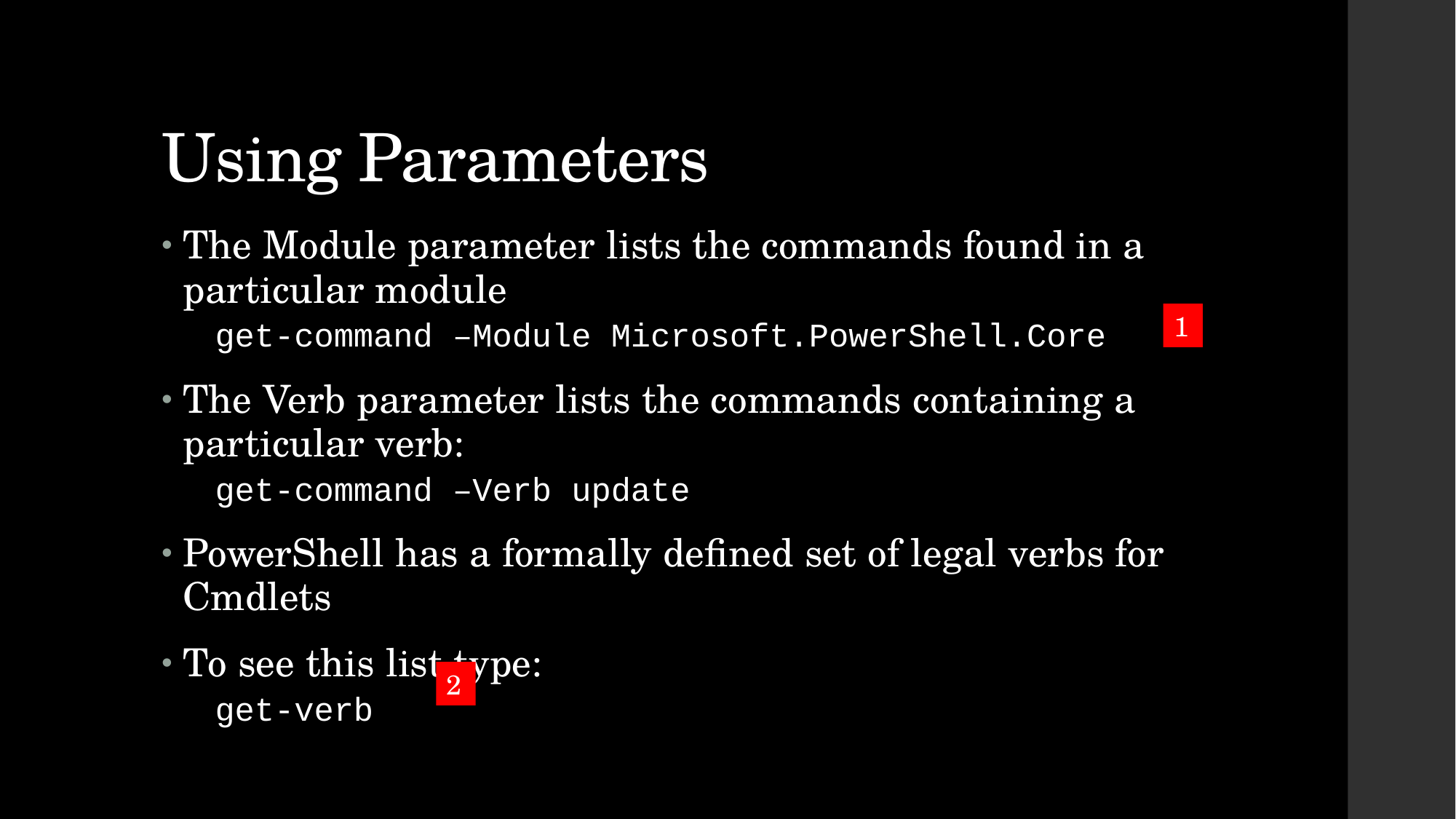

# Using Parameters
The Module parameter lists the commands found in a particular module
get-command –Module Microsoft.PowerShell.Core
The Verb parameter lists the commands containing a particular verb:
get-command –Verb update
PowerShell has a formally defined set of legal verbs for Cmdlets
To see this list type:
get-verb
1
2